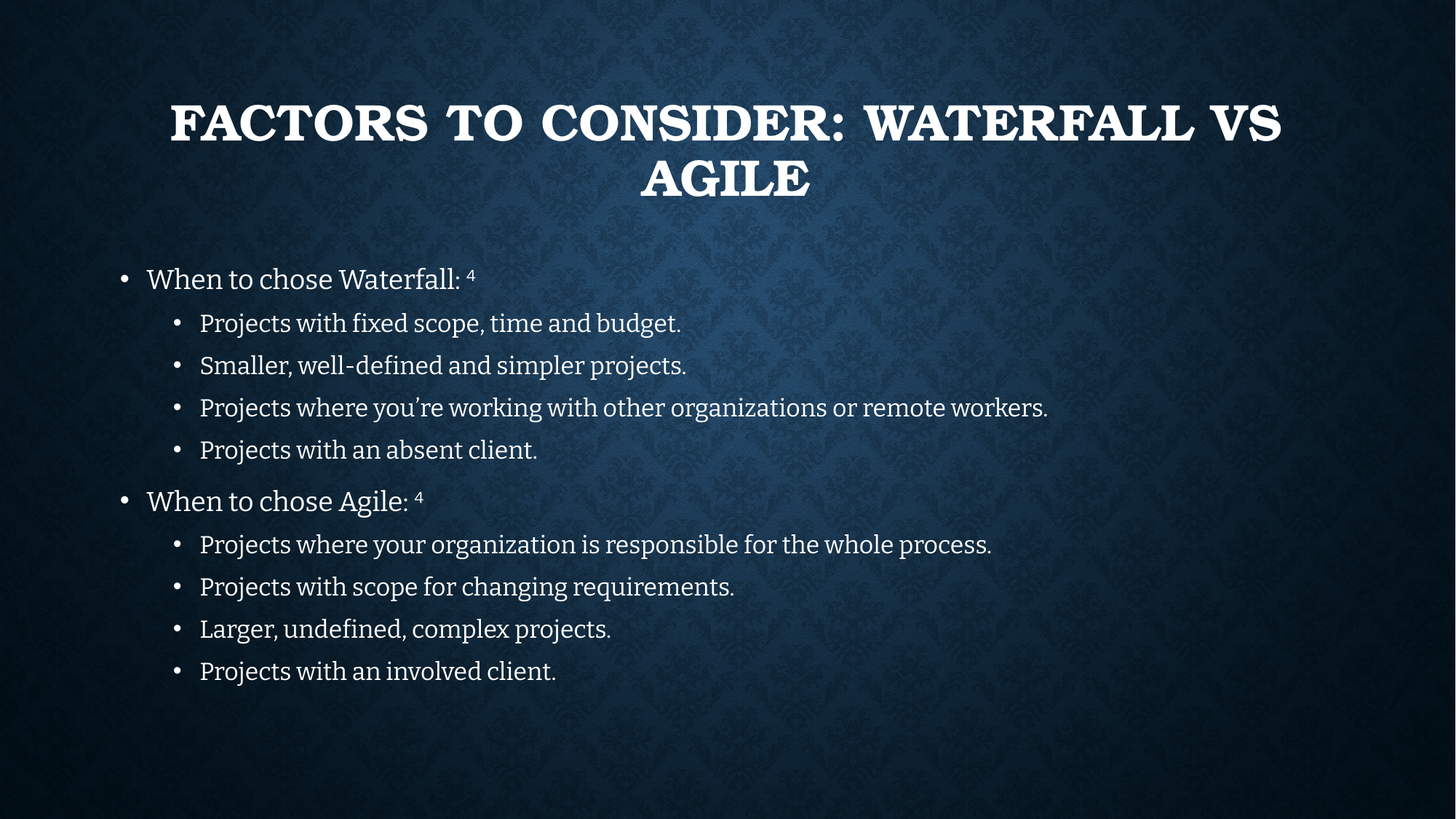

# Factors to Consider: Waterfall vs Agile
When to chose Waterfall: 4
Projects with fixed scope, time and budget.
Smaller, well-defined and simpler projects.
Projects where you’re working with other organizations or remote workers.
Projects with an absent client.
When to chose Agile: 4
Projects where your organization is responsible for the whole process.
Projects with scope for changing requirements.
Larger, undefined, complex projects.
Projects with an involved client.